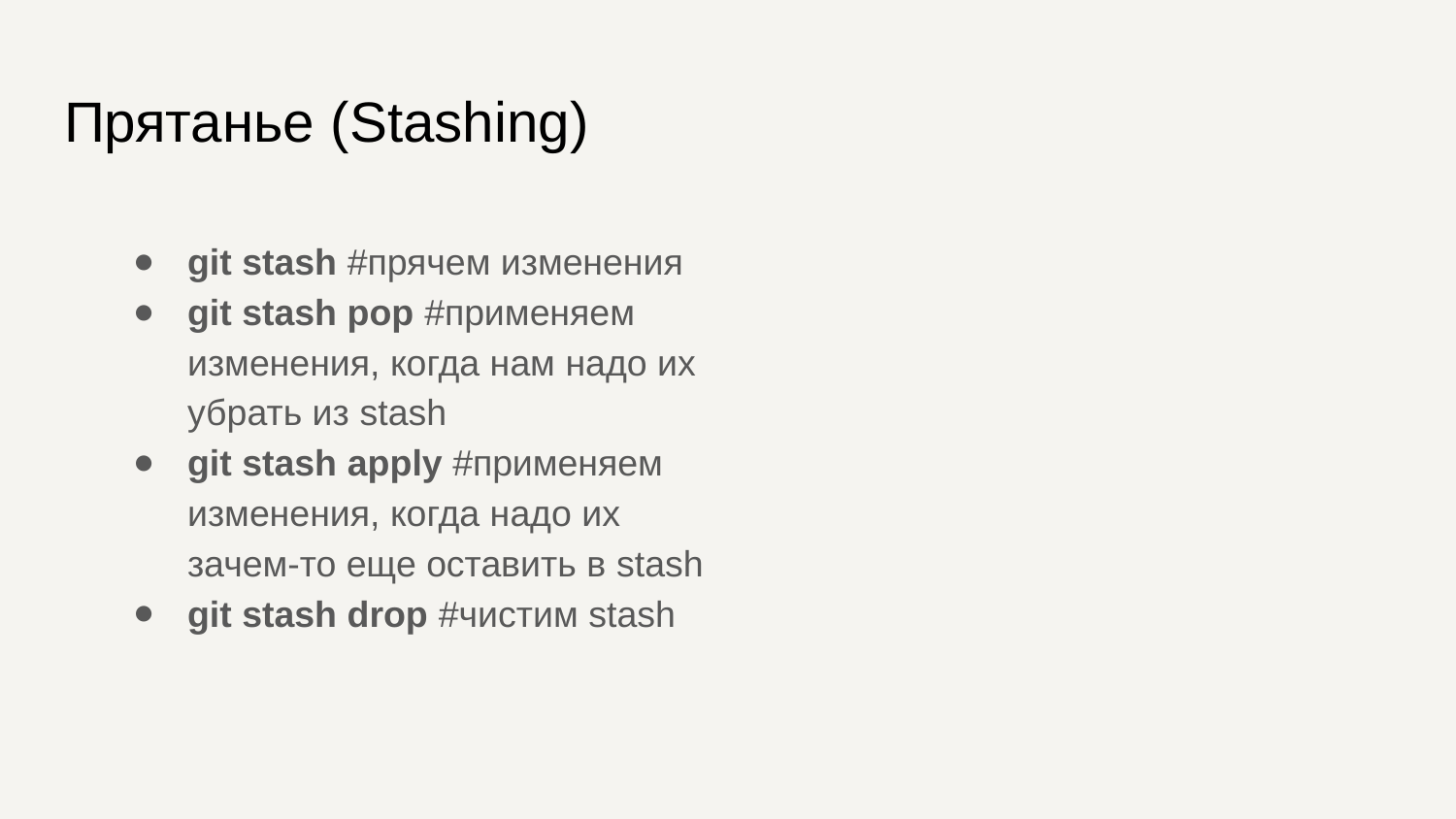

# Прятанье (Stashing)
git stash #прячем изменения
git stash pop #применяем изменения, когда нам надо их убрать из stash
git stash apply #применяем изменения, когда надо их зачем-то еще оставить в stash
git stash drop #чистим stash